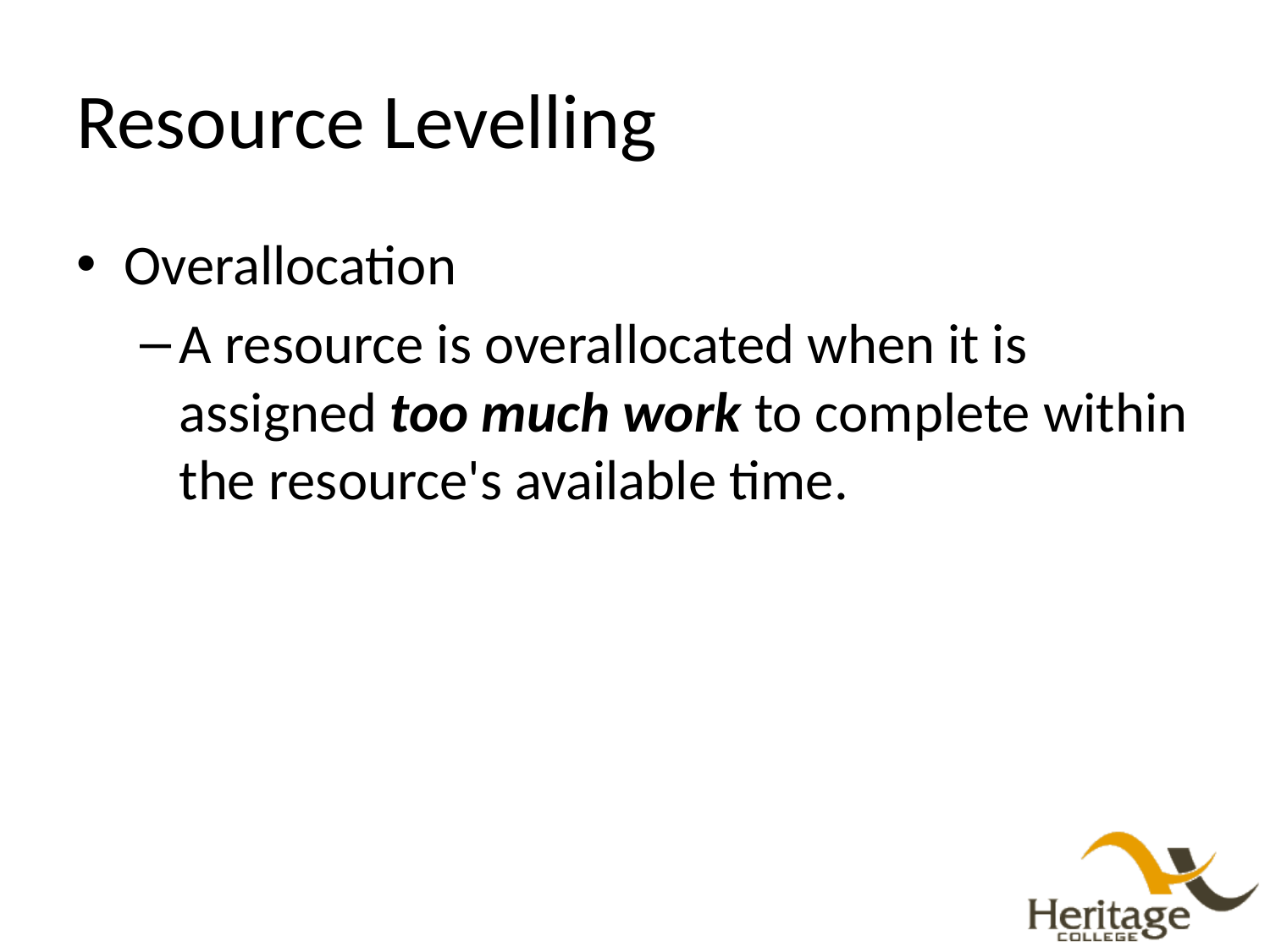

# Resource Levelling
Overallocation
A resource is overallocated when it is assigned too much work to complete within the resource's available time.